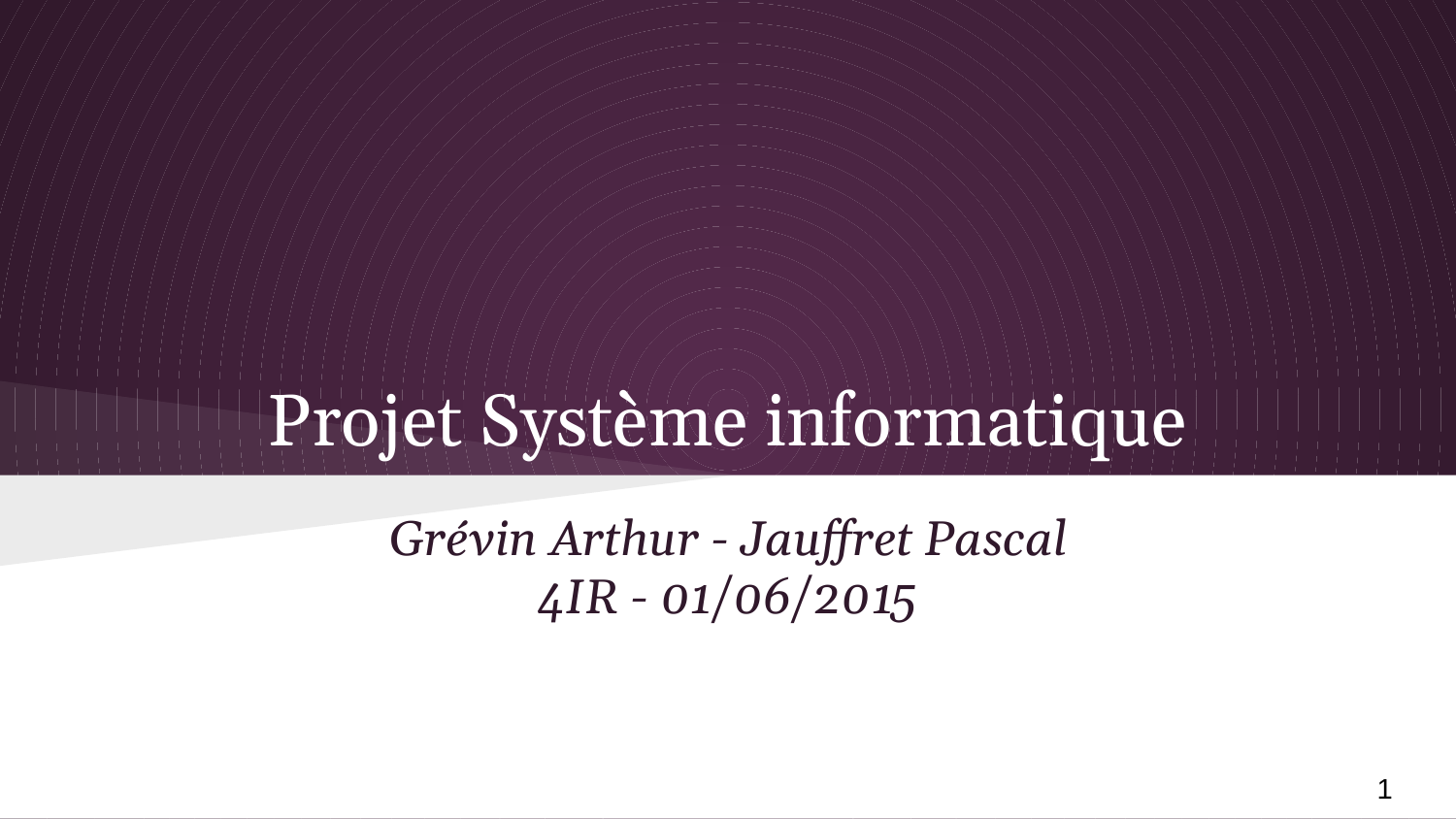

# Projet Système informatique
Grévin Arthur - Jauffret Pascal
4IR - 01/06/2015

1